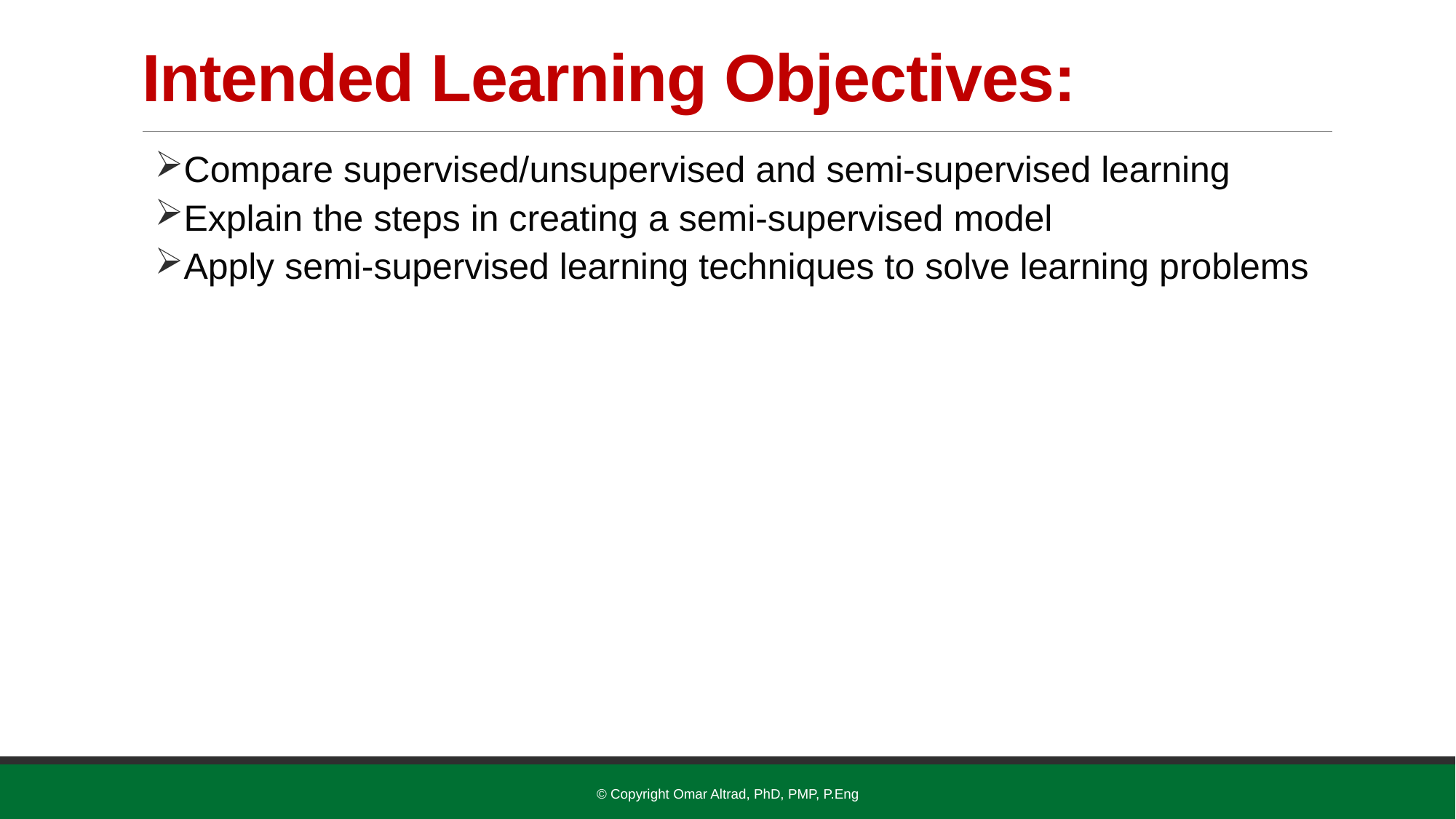

# Intended Learning Objectives:
Compare supervised/unsupervised and semi-supervised learning
Explain the steps in creating a semi-supervised model
Apply semi-supervised learning techniques to solve learning problems
© Copyright Omar Altrad, PhD, PMP, P.Eng